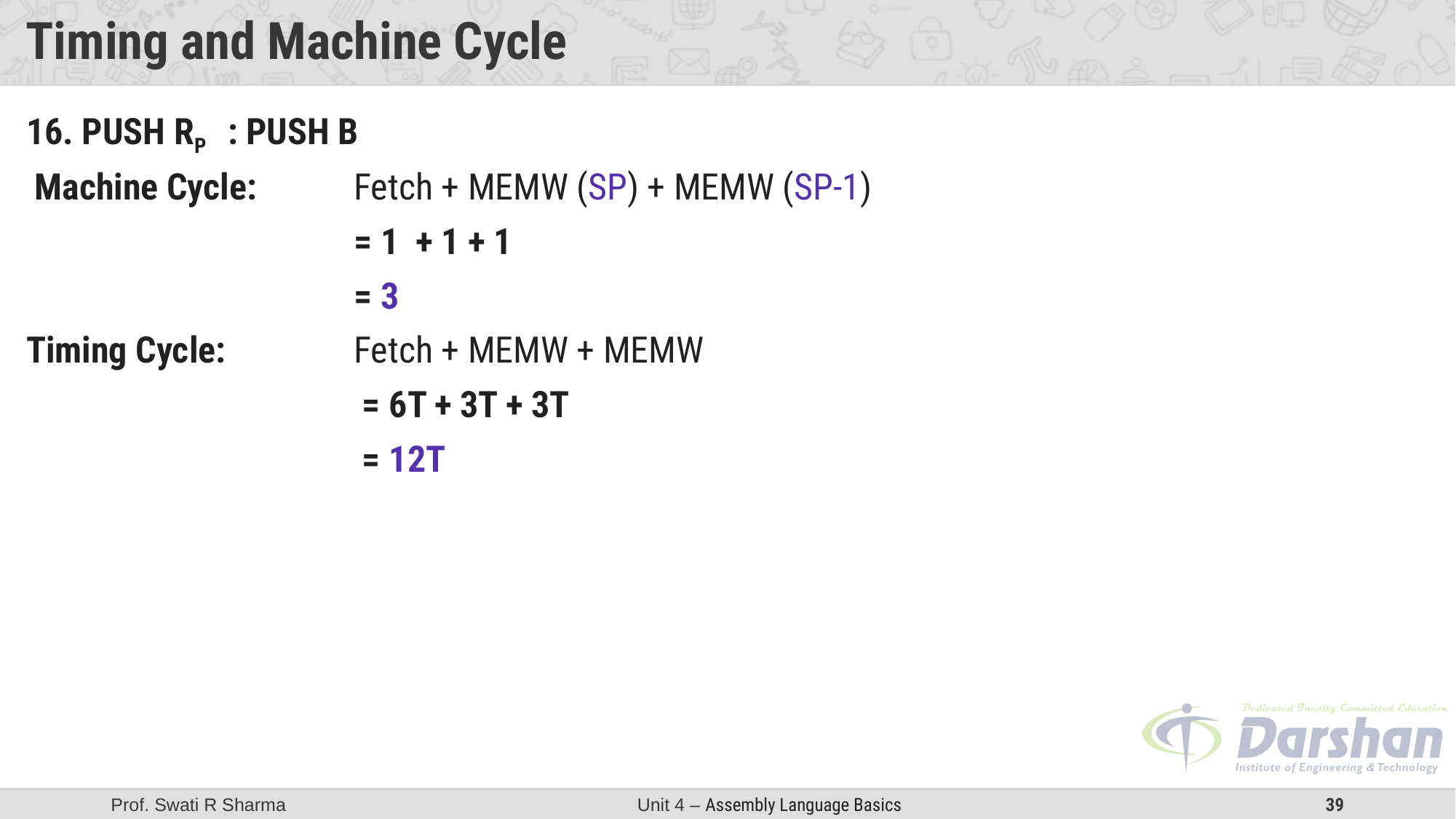

# Timing and Machine Cycle
16. PUSH RP   : PUSH B
 Machine Cycle:   	Fetch + MEMW (SP) + MEMW (SP-1)
		      	= 1  + 1 + 1
		     	= 3
Timing Cycle:		Fetch + MEMW + MEMW
		     	 = 6T + 3T + 3T
		      	 = 12T